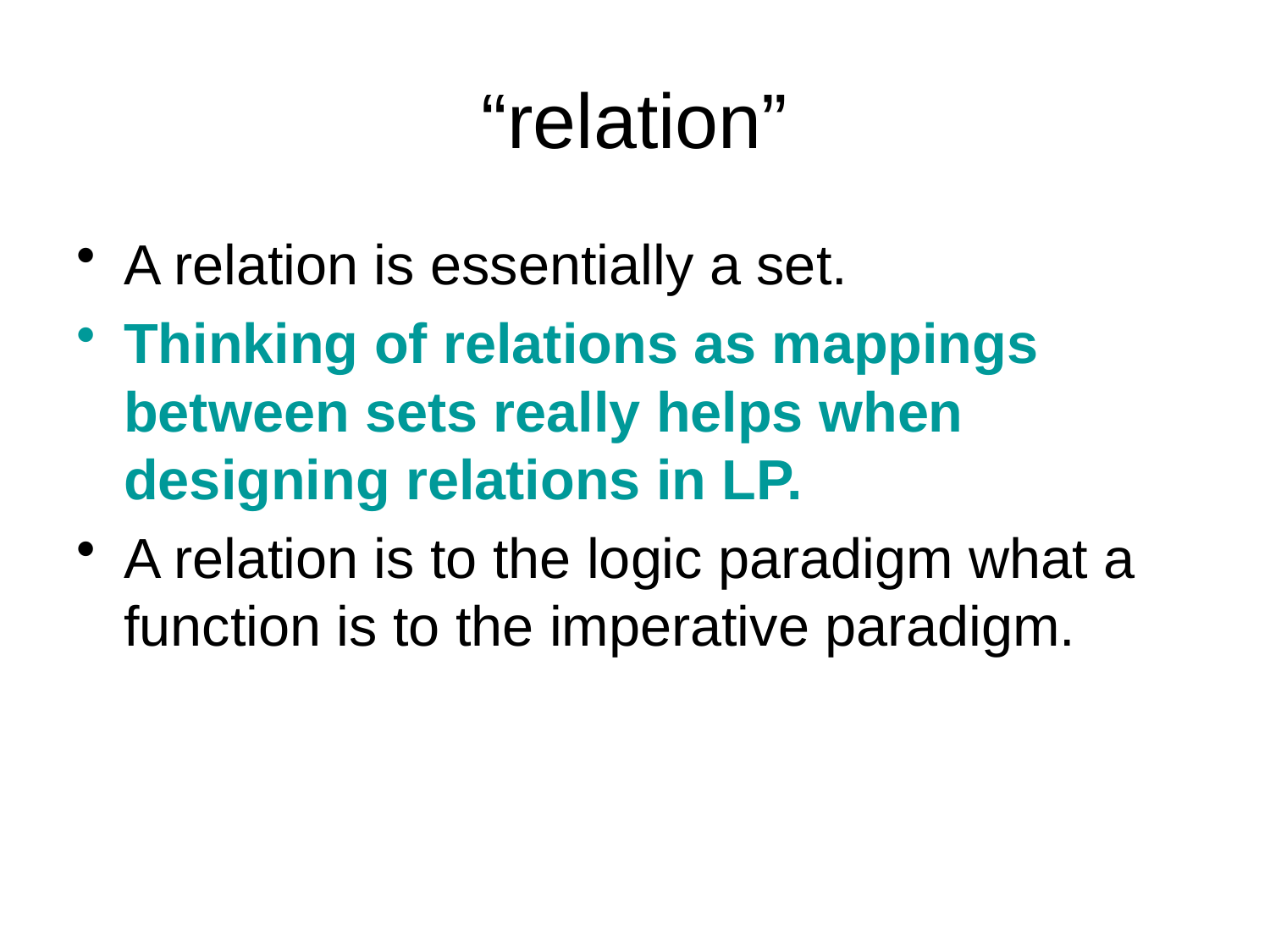

# “relation”
A relation is essentially a set.
Thinking of relations as mappings between sets really helps when designing relations in LP.
A relation is to the logic paradigm what a function is to the imperative paradigm.